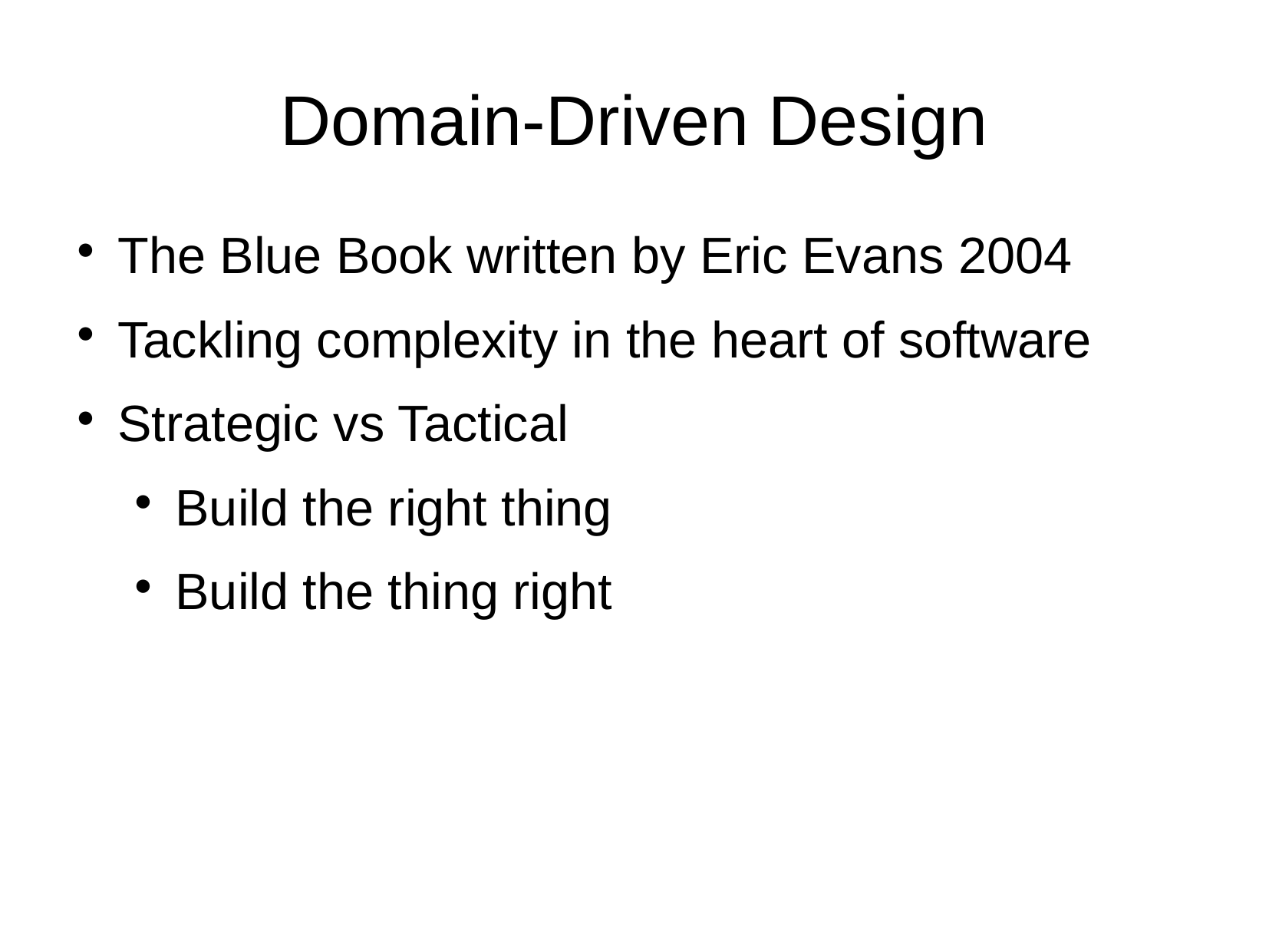

Domain-Driven Design
The Blue Book written by Eric Evans 2004
Tackling complexity in the heart of software
Strategic vs Tactical
Build the right thing
Build the thing right